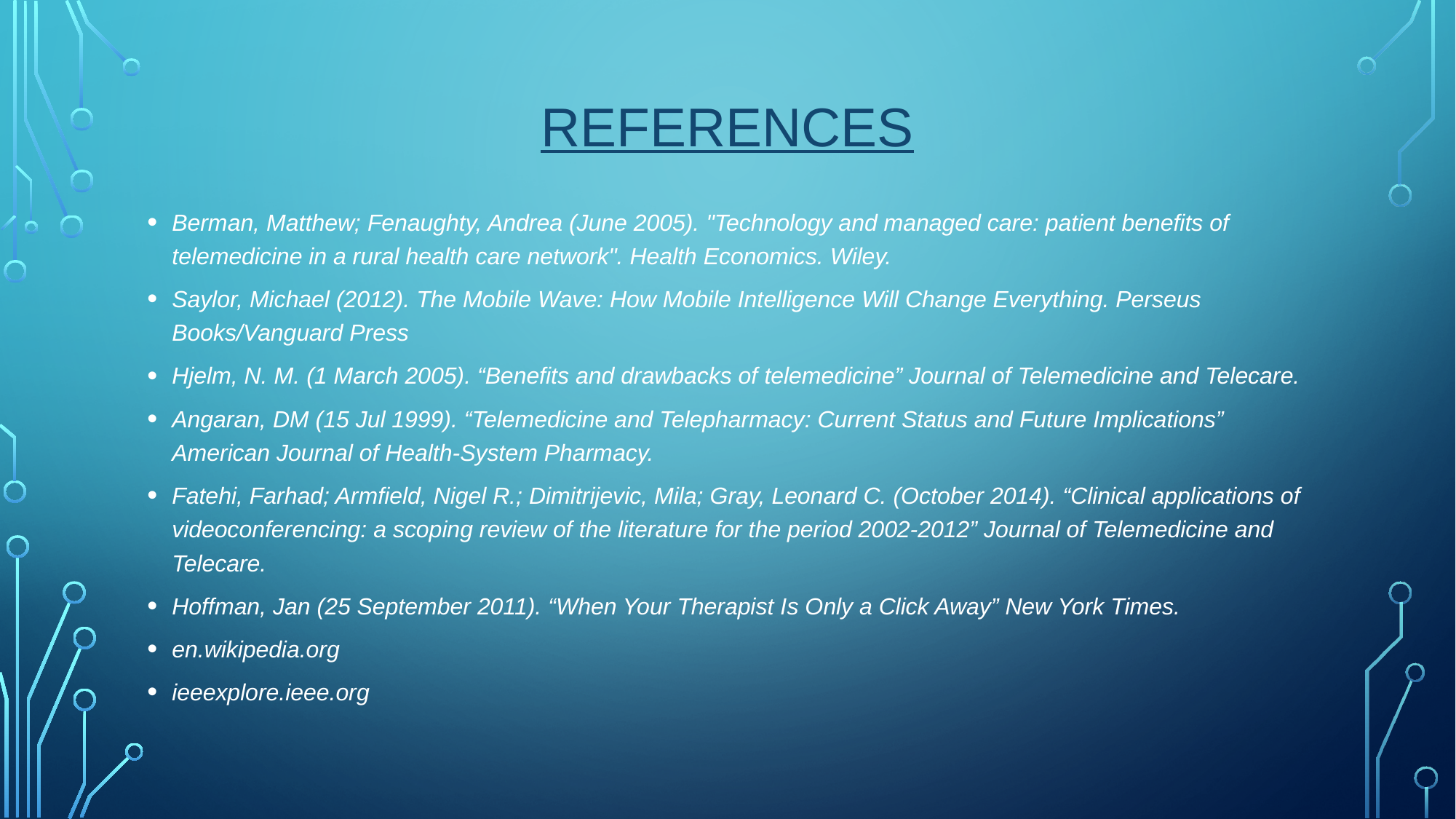

# REFERENCES
Berman, Matthew; Fenaughty, Andrea (June 2005). "Technology and managed care: patient benefits of telemedicine in a rural health care network". Health Economics. Wiley.
Saylor, Michael (2012). The Mobile Wave: How Mobile Intelligence Will Change Everything. Perseus Books/Vanguard Press
Hjelm, N. M. (1 March 2005). “Benefits and drawbacks of telemedicine” Journal of Telemedicine and Telecare.
Angaran, DM (15 Jul 1999). “Telemedicine and Telepharmacy: Current Status and Future Implications” American Journal of Health-System Pharmacy.
Fatehi, Farhad; Armfield, Nigel R.; Dimitrijevic, Mila; Gray, Leonard C. (October 2014). “Clinical applications of videoconferencing: a scoping review of the literature for the period 2002-2012” Journal of Telemedicine and Telecare.
Hoffman, Jan (25 September 2011). “When Your Therapist Is Only a Click Away” New York Times.
en.wikipedia.org
ieeexplore.ieee.org